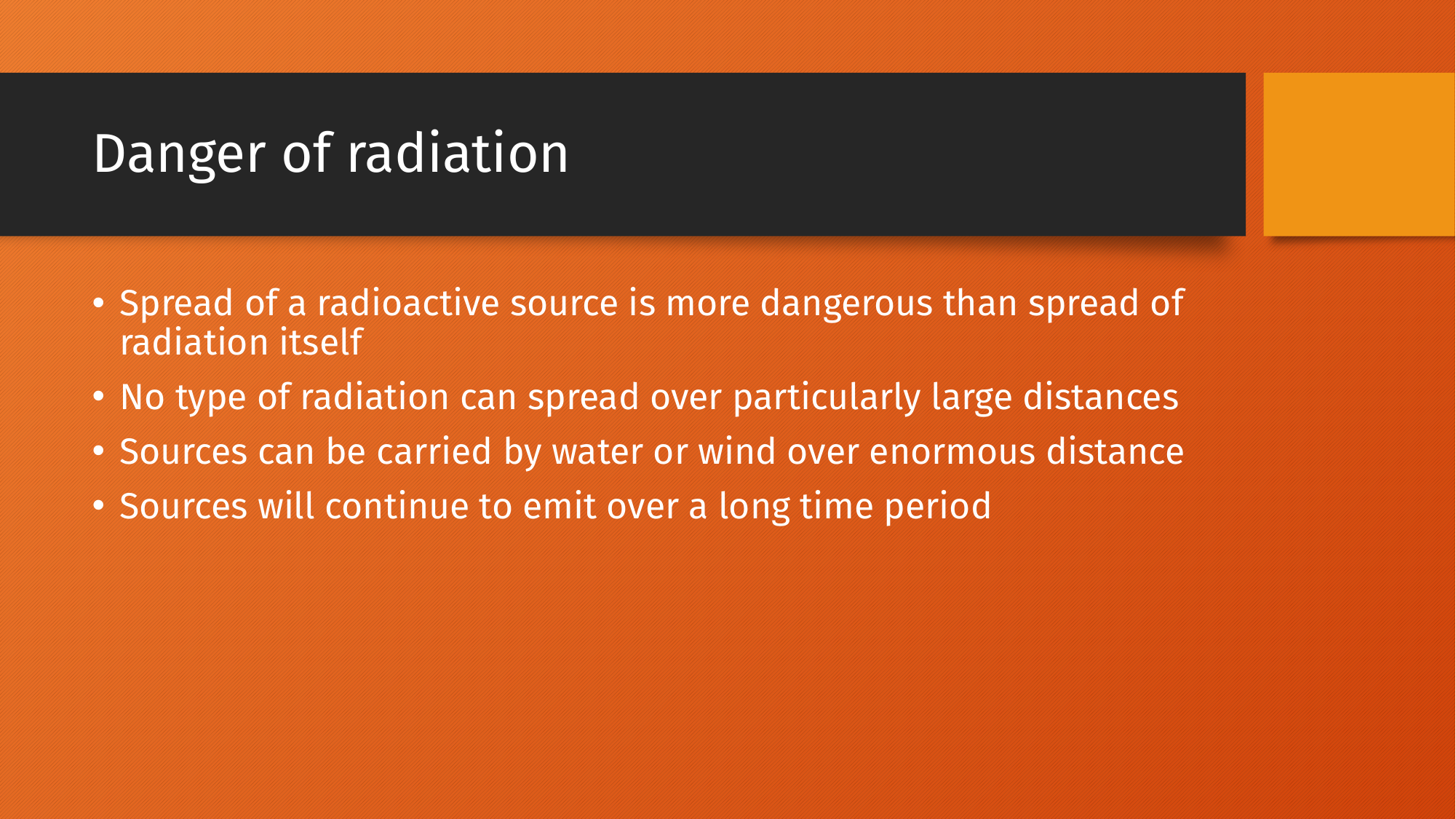

# Danger of radiation
Spread of a radioactive source is more dangerous than spread of radiation itself
No type of radiation can spread over particularly large distances
Sources can be carried by water or wind over enormous distance
Sources will continue to emit over a long time period